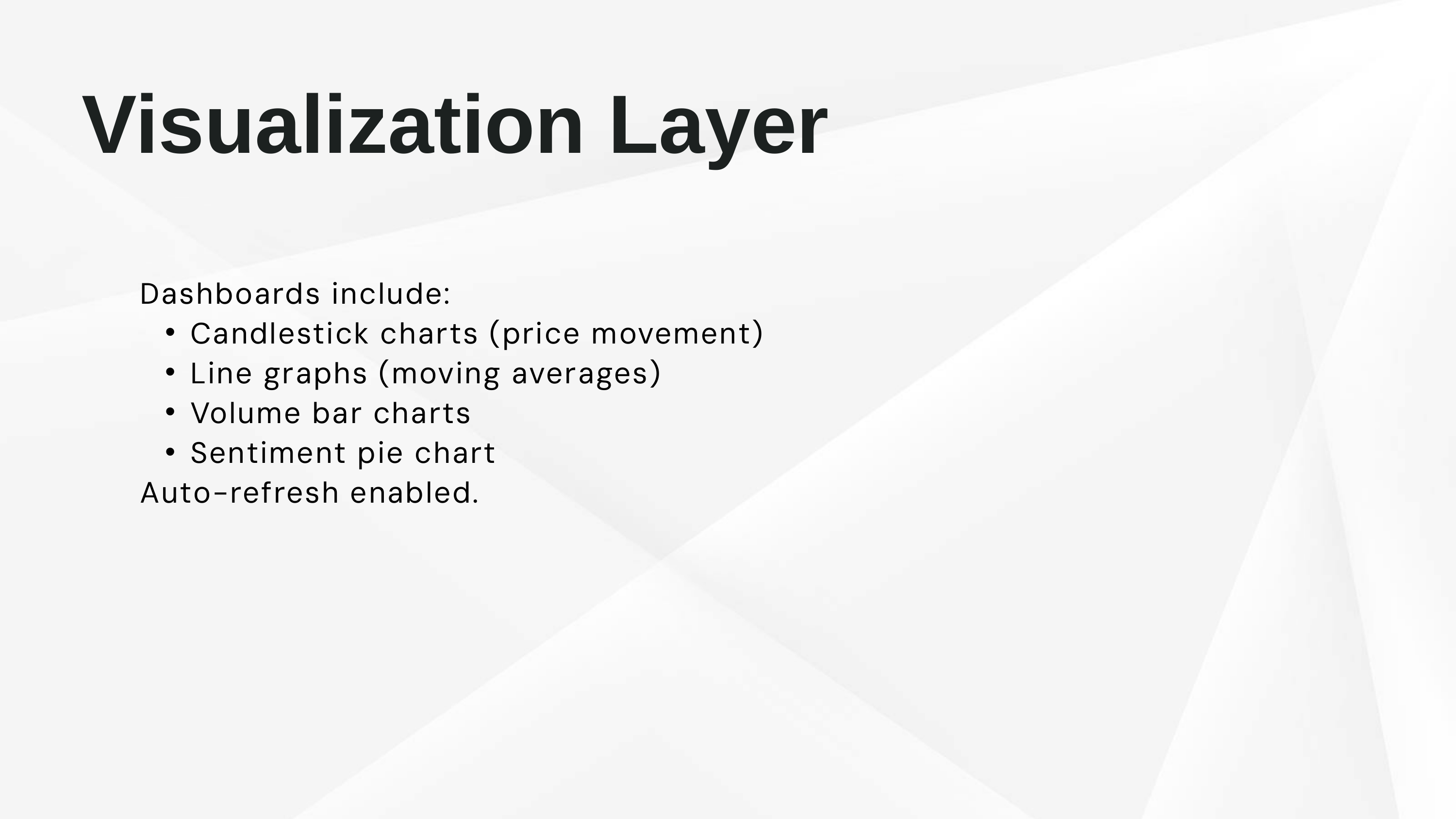

Visualization Layer
Dashboards include:
Candlestick charts (price movement)
Line graphs (moving averages)
Volume bar charts
Sentiment pie chart
Auto-refresh enabled.